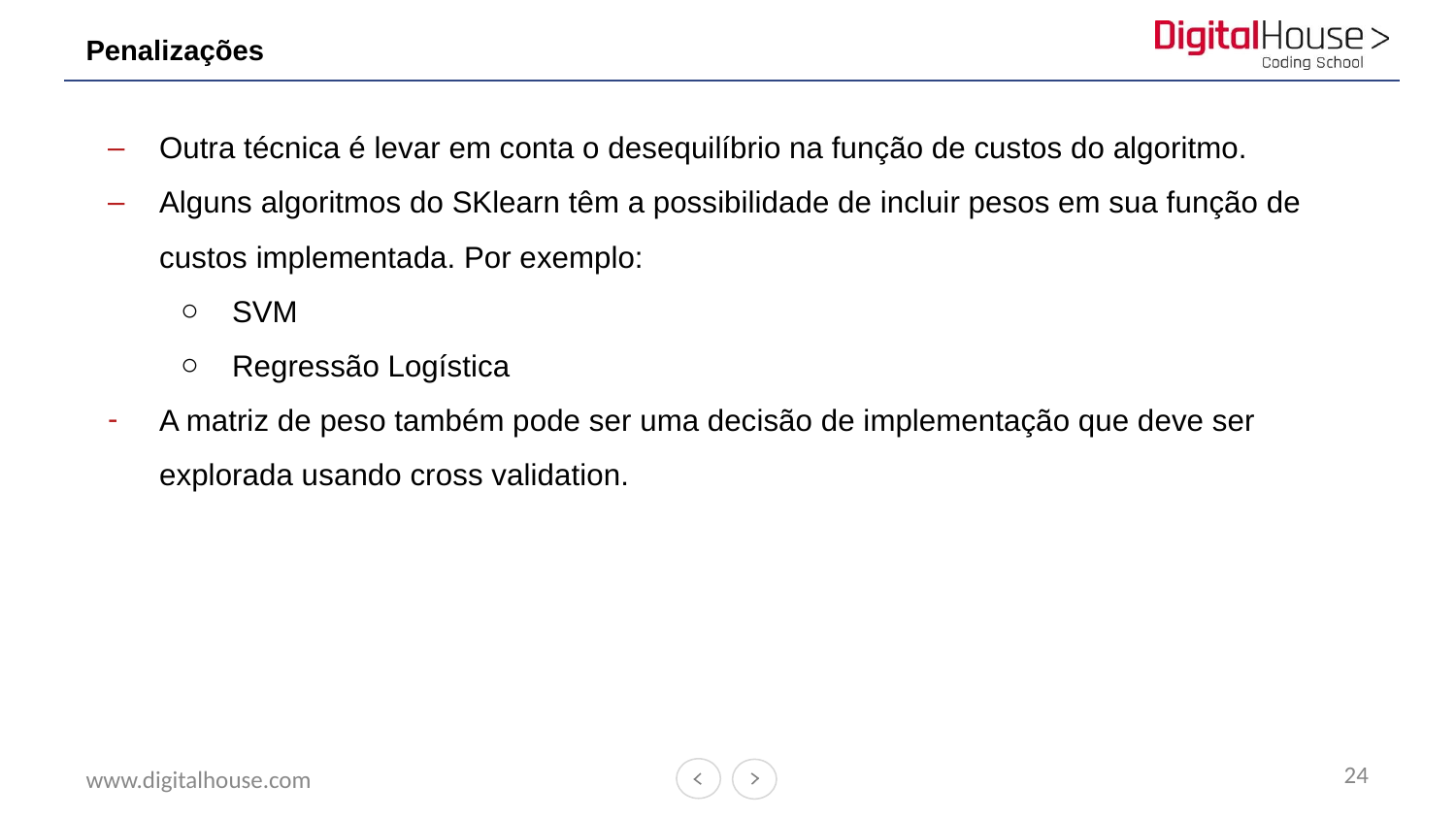

# Penalizações
Outra técnica é levar em conta o desequilíbrio na função de custos do algoritmo.
Alguns algoritmos do SKlearn têm a possibilidade de incluir pesos em sua função de custos implementada. Por exemplo:
SVM
Regressão Logística
A matriz de peso também pode ser uma decisão de implementação que deve ser explorada usando cross validation.

24